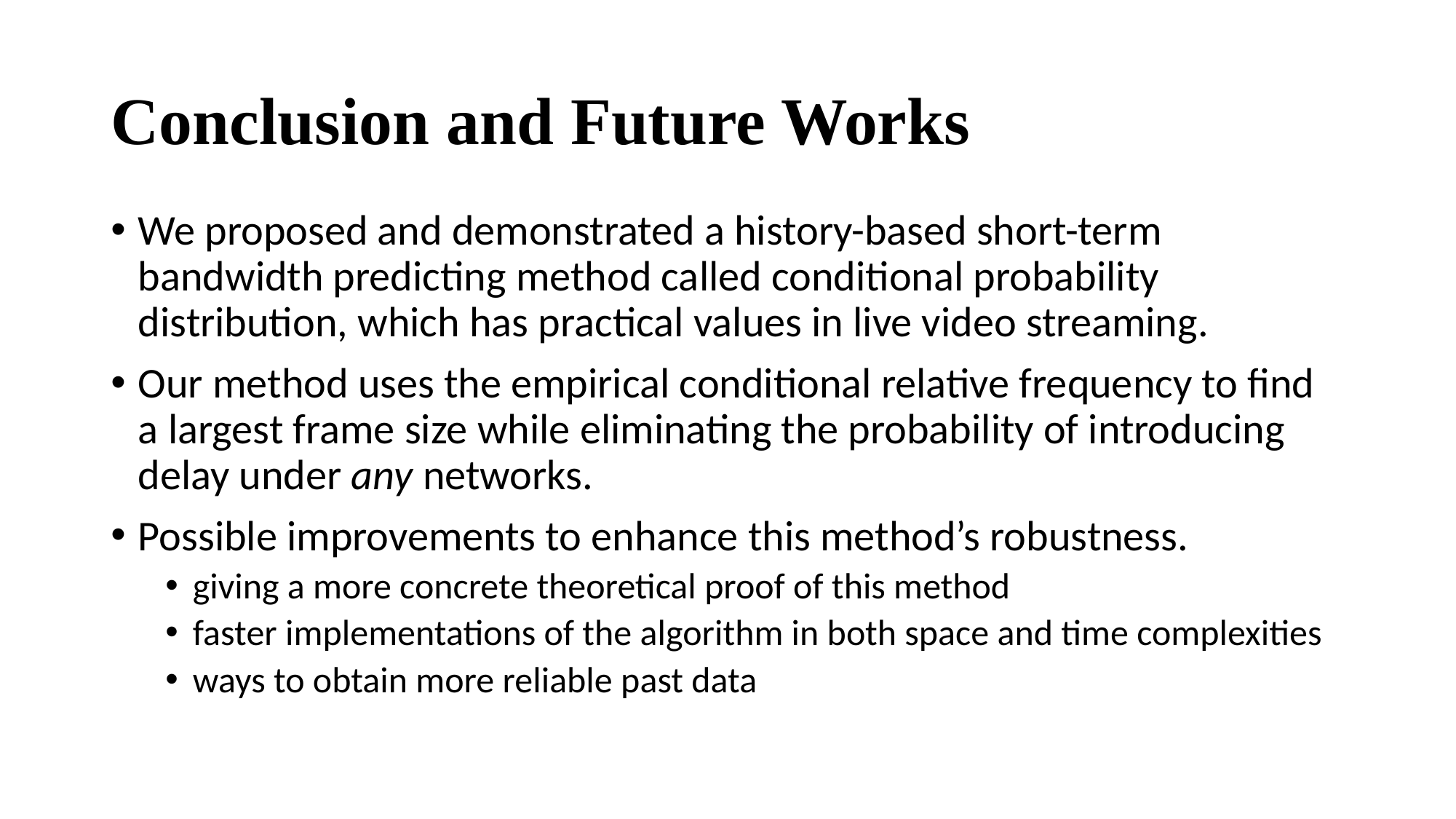

# Conclusion and Future Works
We proposed and demonstrated a history-based short-term bandwidth predicting method called conditional probability distribution, which has practical values in live video streaming.
Our method uses the empirical conditional relative frequency to find a largest frame size while eliminating the probability of introducing delay under any networks.
Possible improvements to enhance this method’s robustness.
giving a more concrete theoretical proof of this method
faster implementations of the algorithm in both space and time complexities
ways to obtain more reliable past data